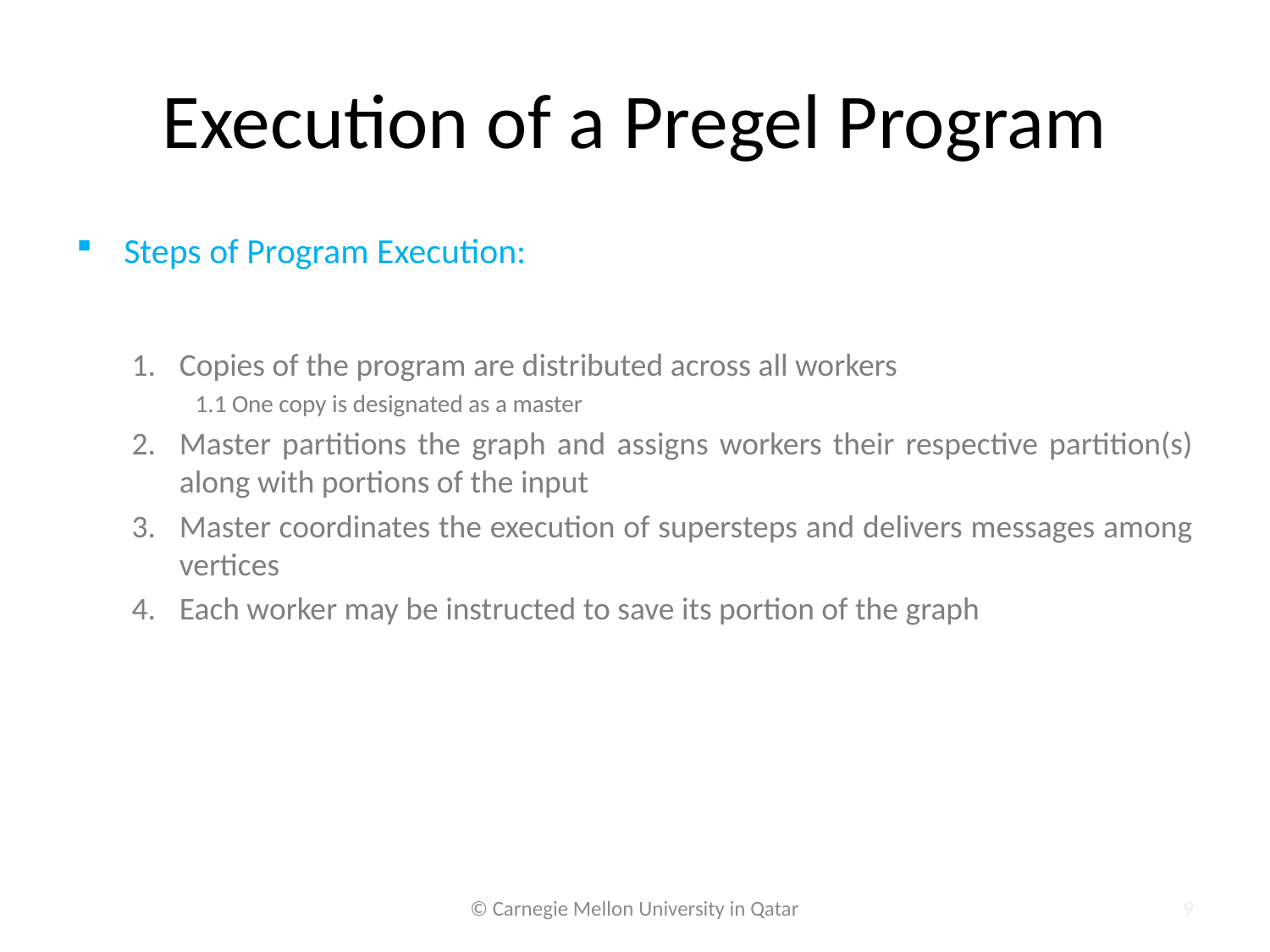

# Execution of a Pregel Program
Steps of Program Execution:

Copies of the program are distributed across all workers
1.1 One copy is designated as a master
Master partitions the graph and assigns workers their respective partition(s) along with portions of the input
Master coordinates the execution of supersteps and delivers messages among vertices
Each worker may be instructed to save its portion of the graph

© Carnegie Mellon University in Qatar
9